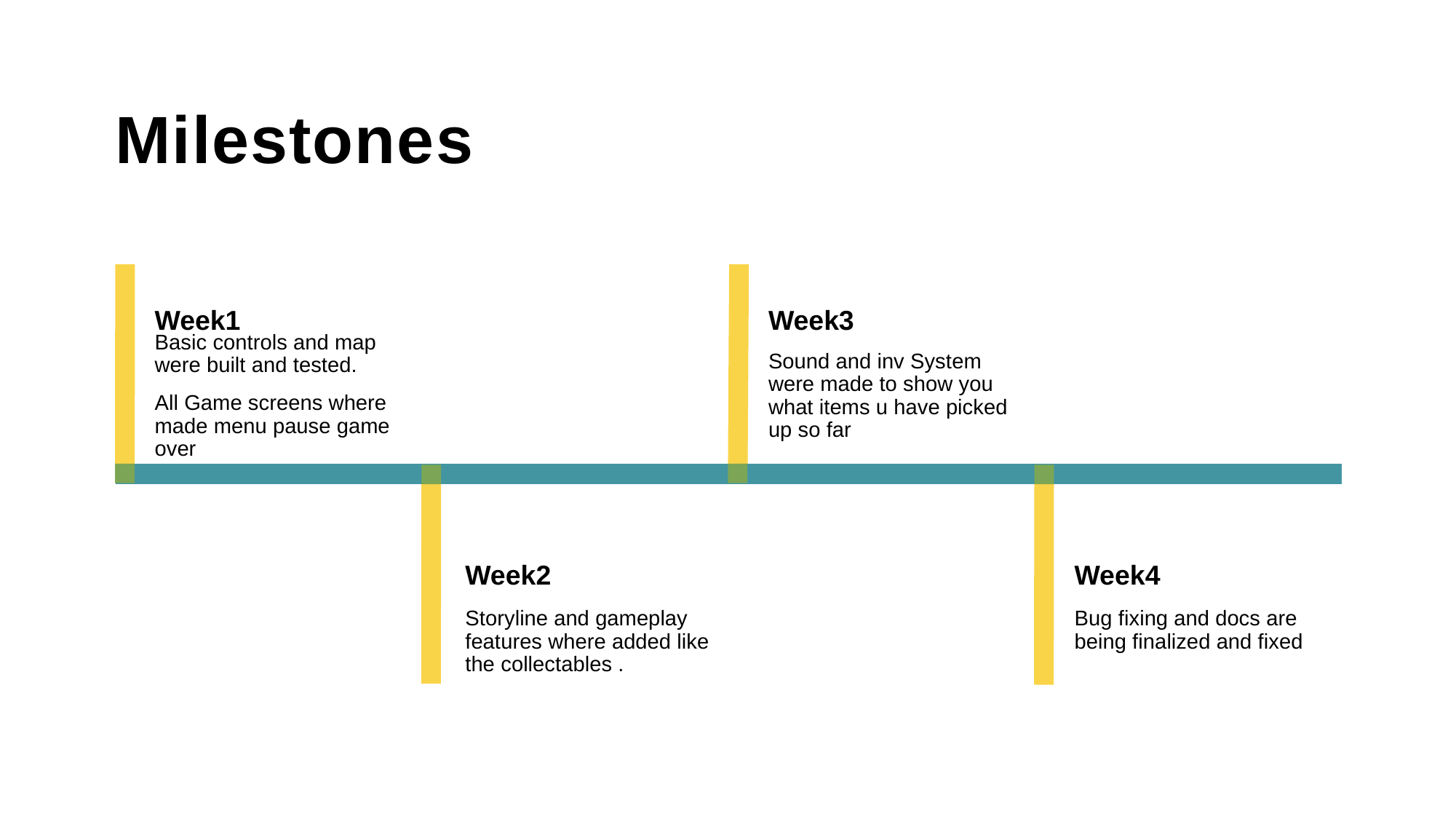

# Milestones
Week1
Week3
Basic controls and map were built and tested.
All Game screens where made menu pause game over

Sound and inv System were made to show you what items u have picked up so far

Week2
Week4
Storyline and gameplay features where added like the collectables .

Bug fixing and docs are being finalized and fixed